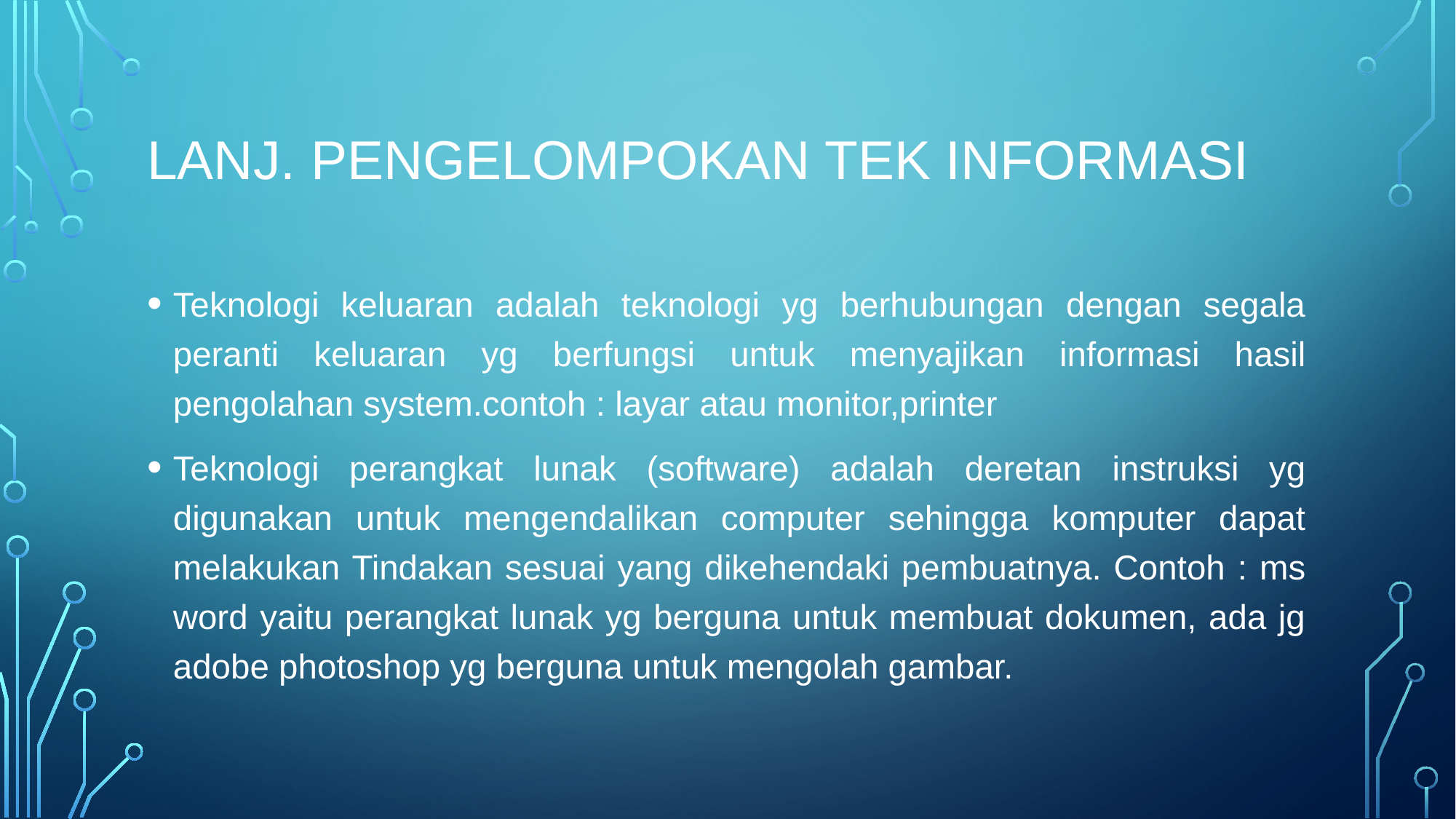

# Lanj. Pengelompokan tek informasi
Teknologi keluaran adalah teknologi yg berhubungan dengan segala peranti keluaran yg berfungsi untuk menyajikan informasi hasil pengolahan system.contoh : layar atau monitor,printer
Teknologi perangkat lunak (software) adalah deretan instruksi yg digunakan untuk mengendalikan computer sehingga komputer dapat melakukan Tindakan sesuai yang dikehendaki pembuatnya. Contoh : ms word yaitu perangkat lunak yg berguna untuk membuat dokumen, ada jg adobe photoshop yg berguna untuk mengolah gambar.